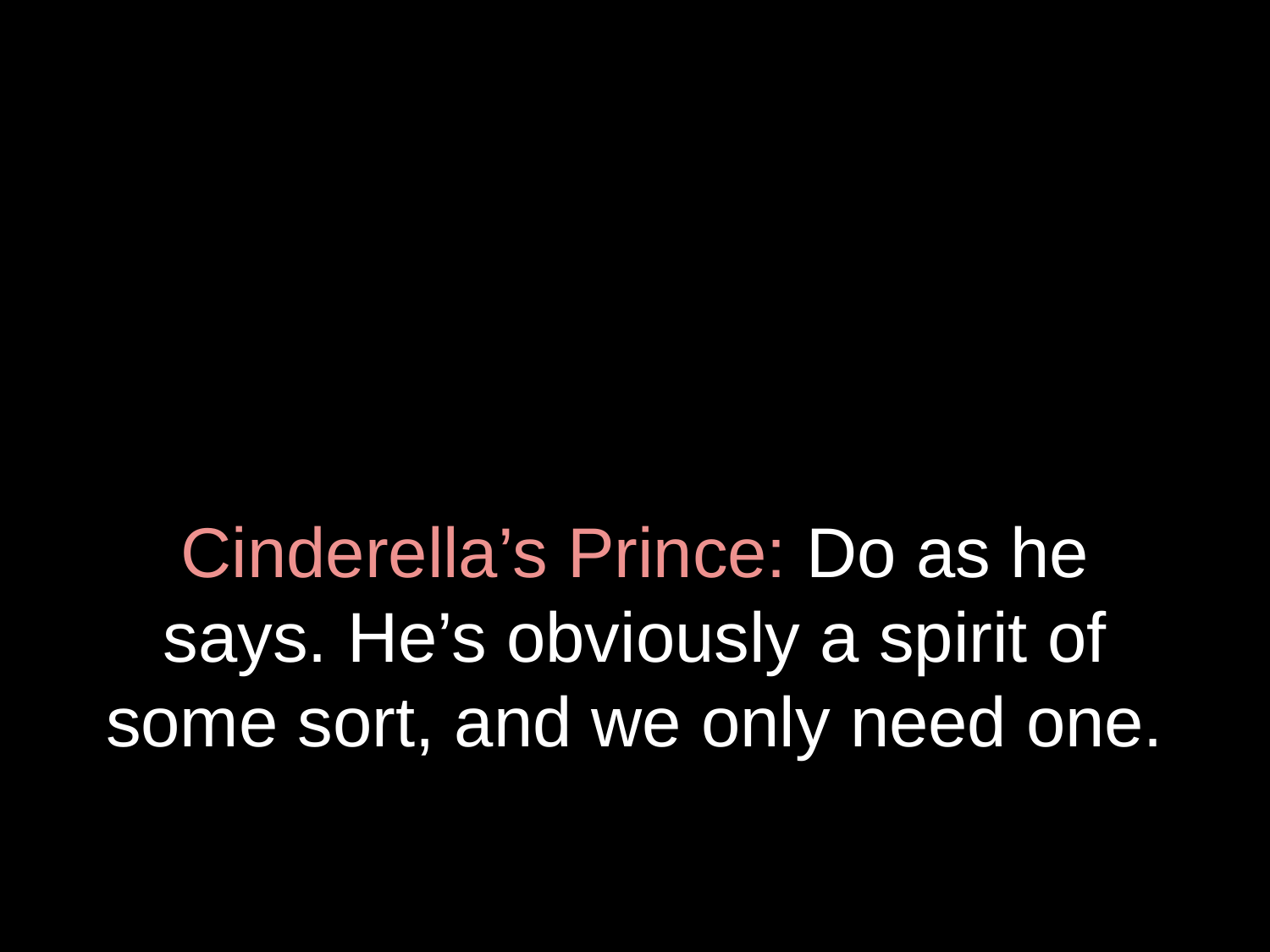

# Cinderella’s Prince: Do as he says. He’s obviously a spirit of some sort, and we only need one.